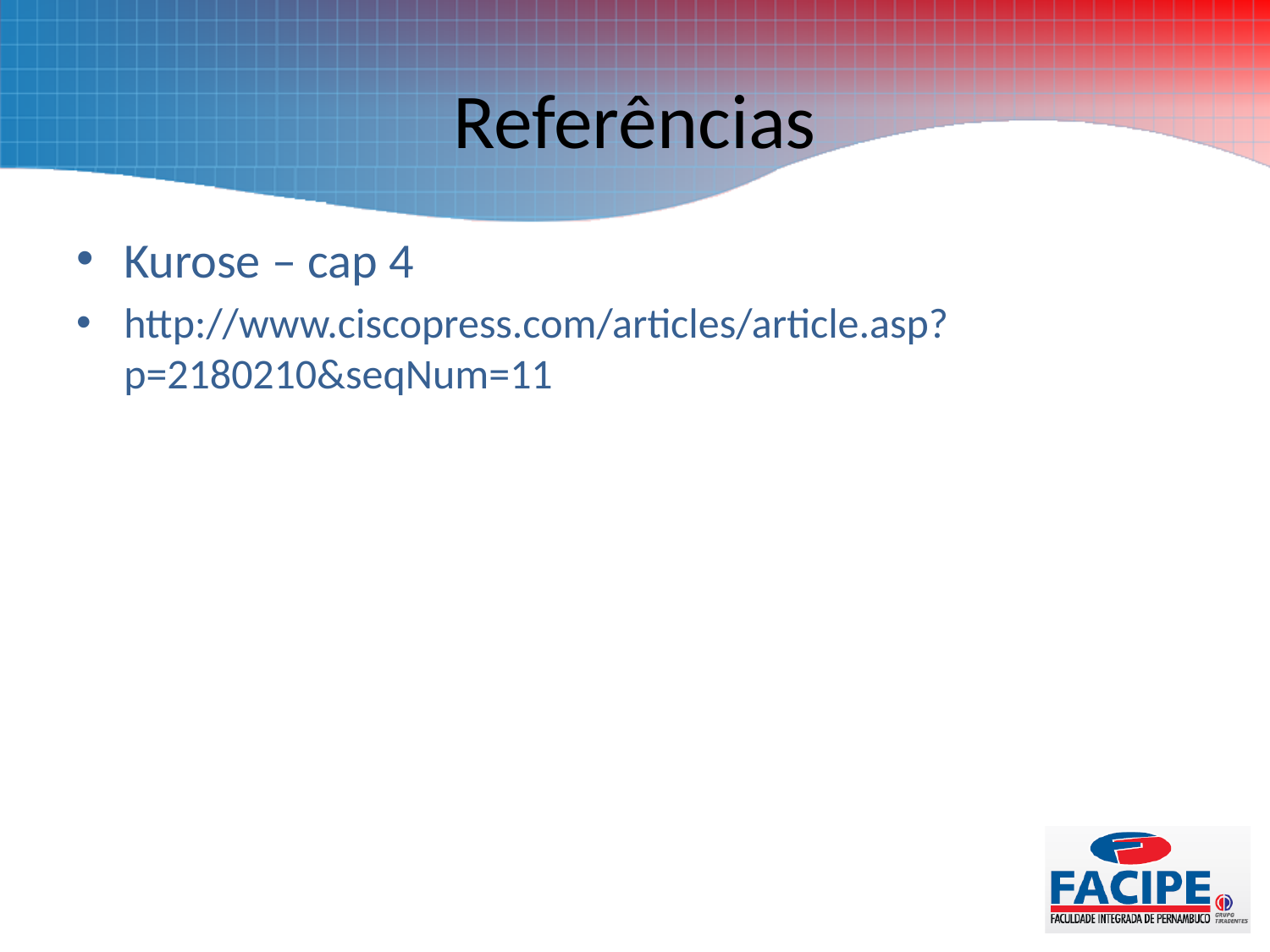

# Referências
Kurose – cap 4
http://www.ciscopress.com/articles/article.asp?p=2180210&seqNum=11